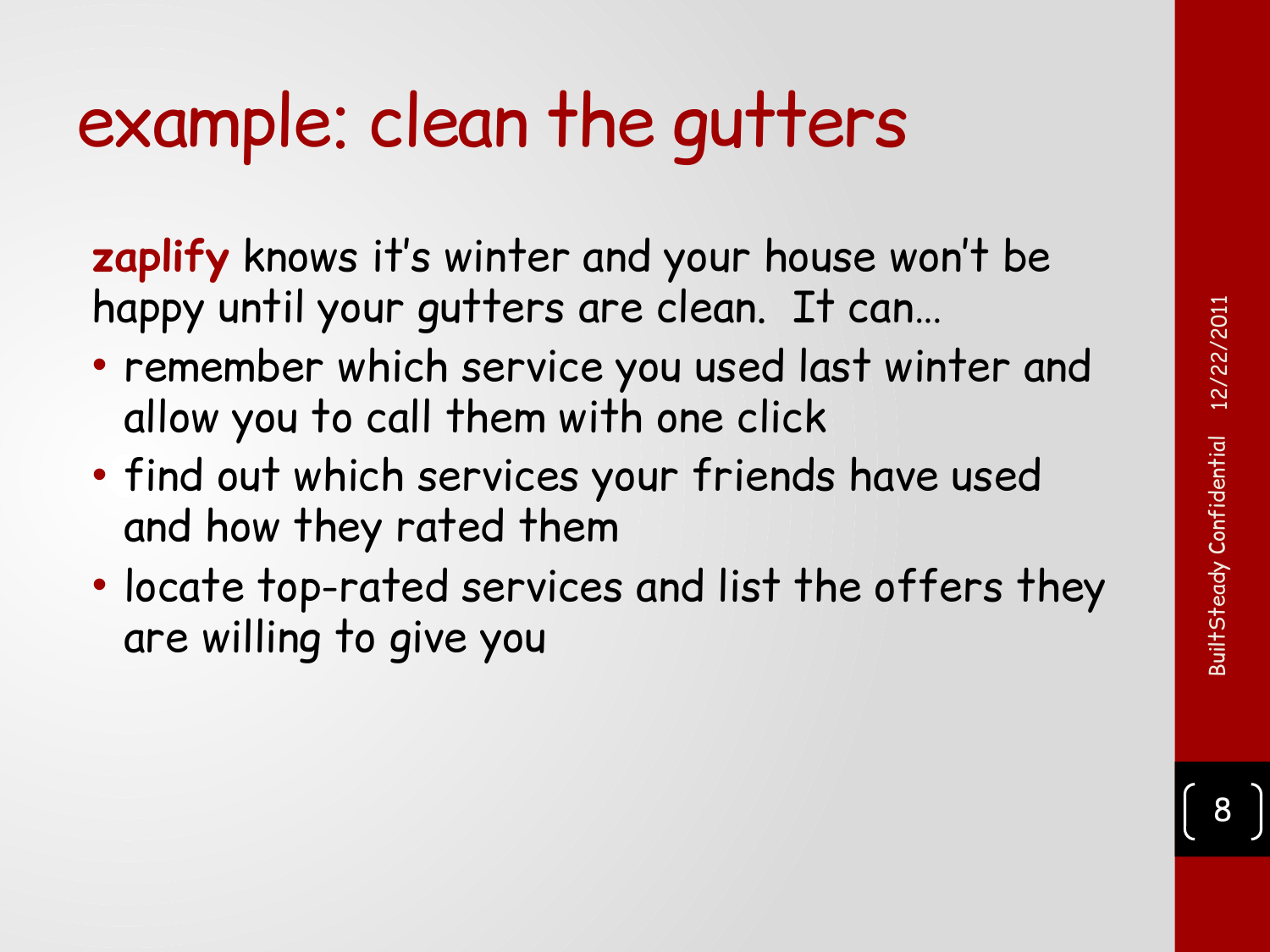

# example: clean the gutters
zaplify knows it’s winter and your house won’t be happy until your gutters are clean.  It can…
remember which service you used last winter and allow you to call them with one click
find out which services your friends have used and how they rated them
locate top-rated services and list the offers they are willing to give you
12/22/2011
BuiltSteady Confidential
8